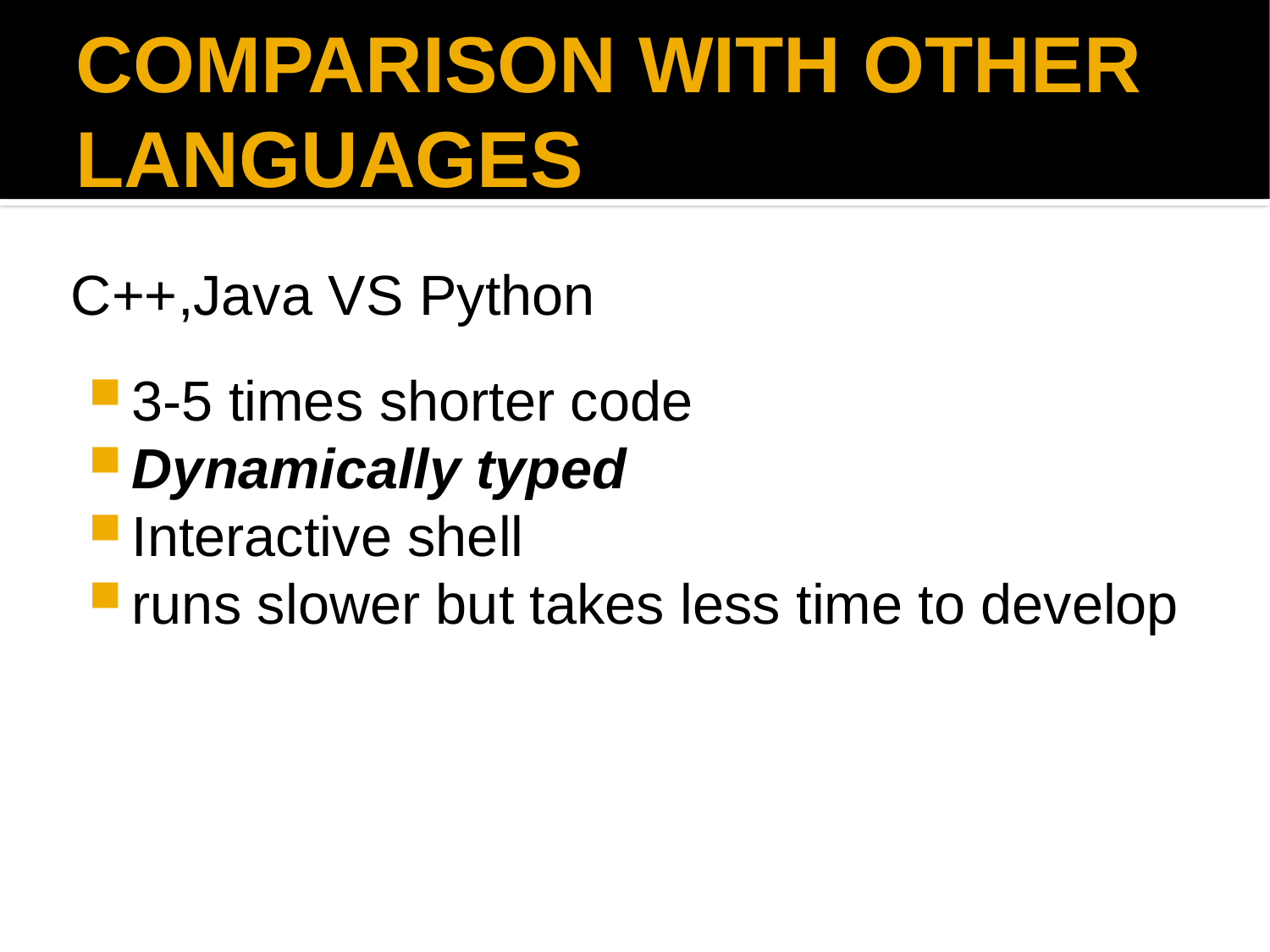

COMPARISON WITH OTHER LANGUAGES
C++,Java VS Python

3-5 times shorter code
Dynamically typed
Interactive shell
runs slower but takes less time to develop